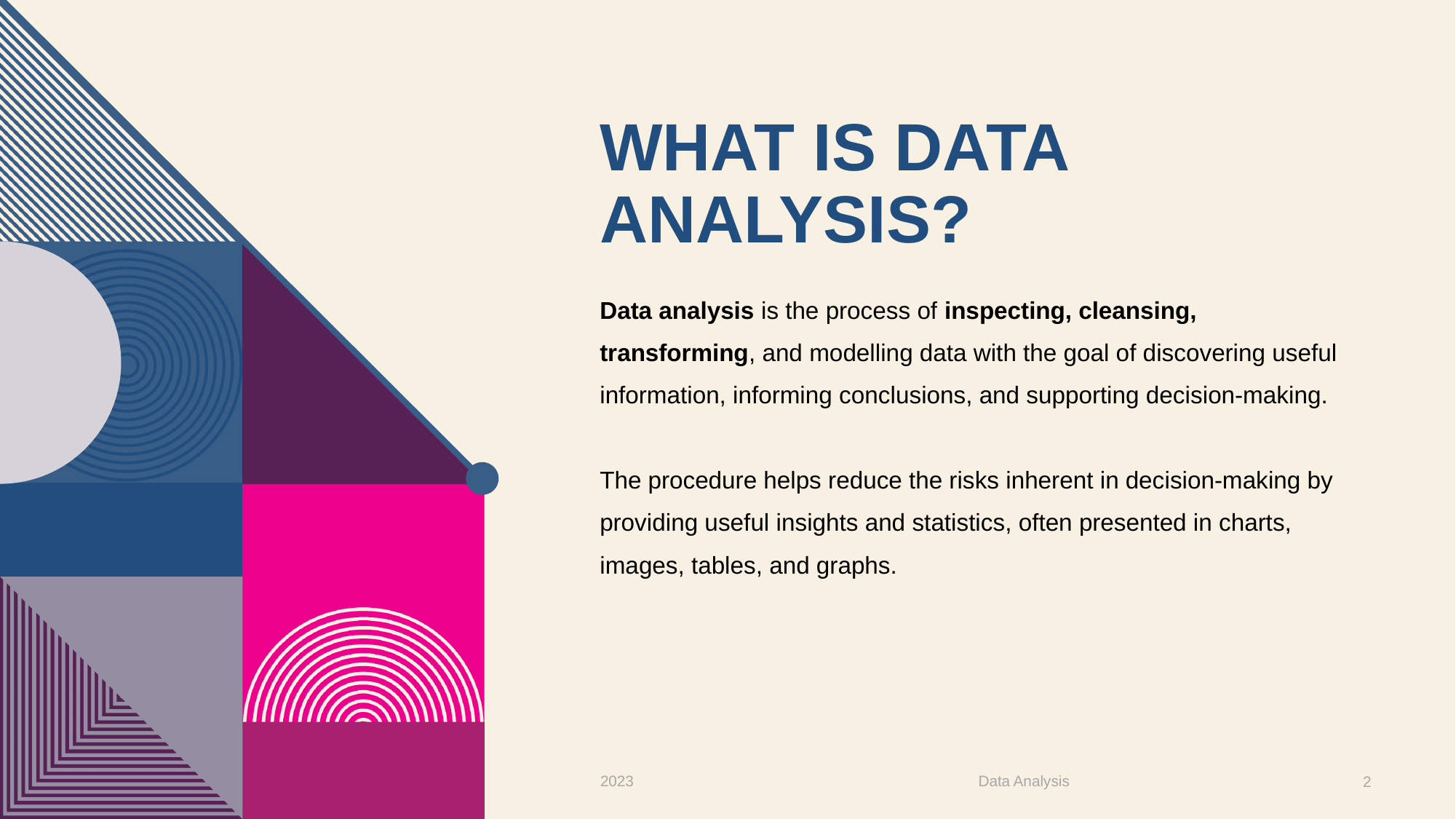

# What is data analysis?
Data analysis is the process of inspecting, cleansing, transforming, and modelling data with the goal of discovering useful information, informing conclusions, and supporting decision-making.

The procedure helps reduce the risks inherent in decision-making by providing useful insights and statistics, often presented in charts, images, tables, and graphs.

Data Analysis
2023
2